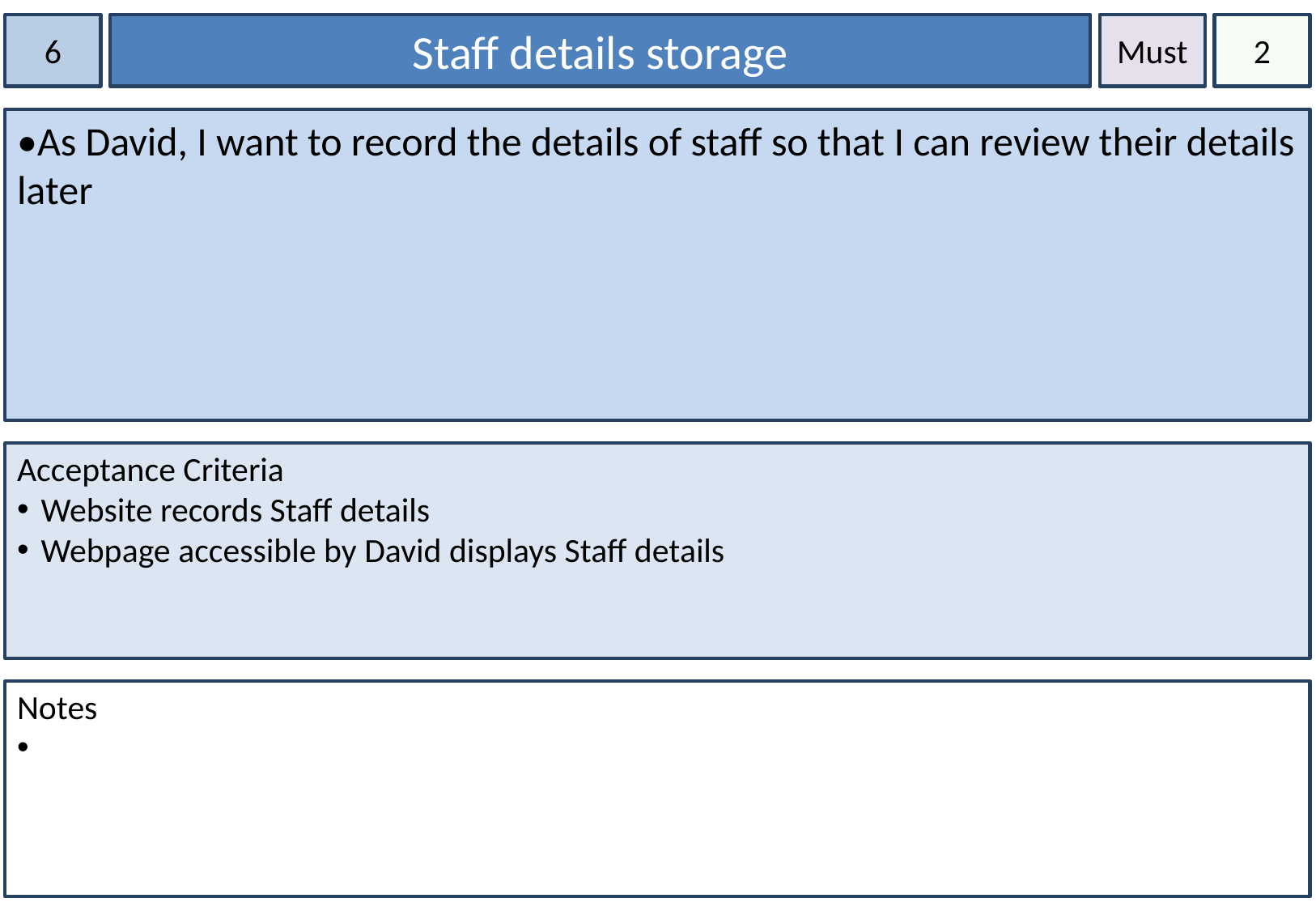

6
Staff details storage
Must
2
•As David, I want to record the details of staff so that I can review their details later
Acceptance Criteria
Website records Staff details
Webpage accessible by David displays Staff details
Notes